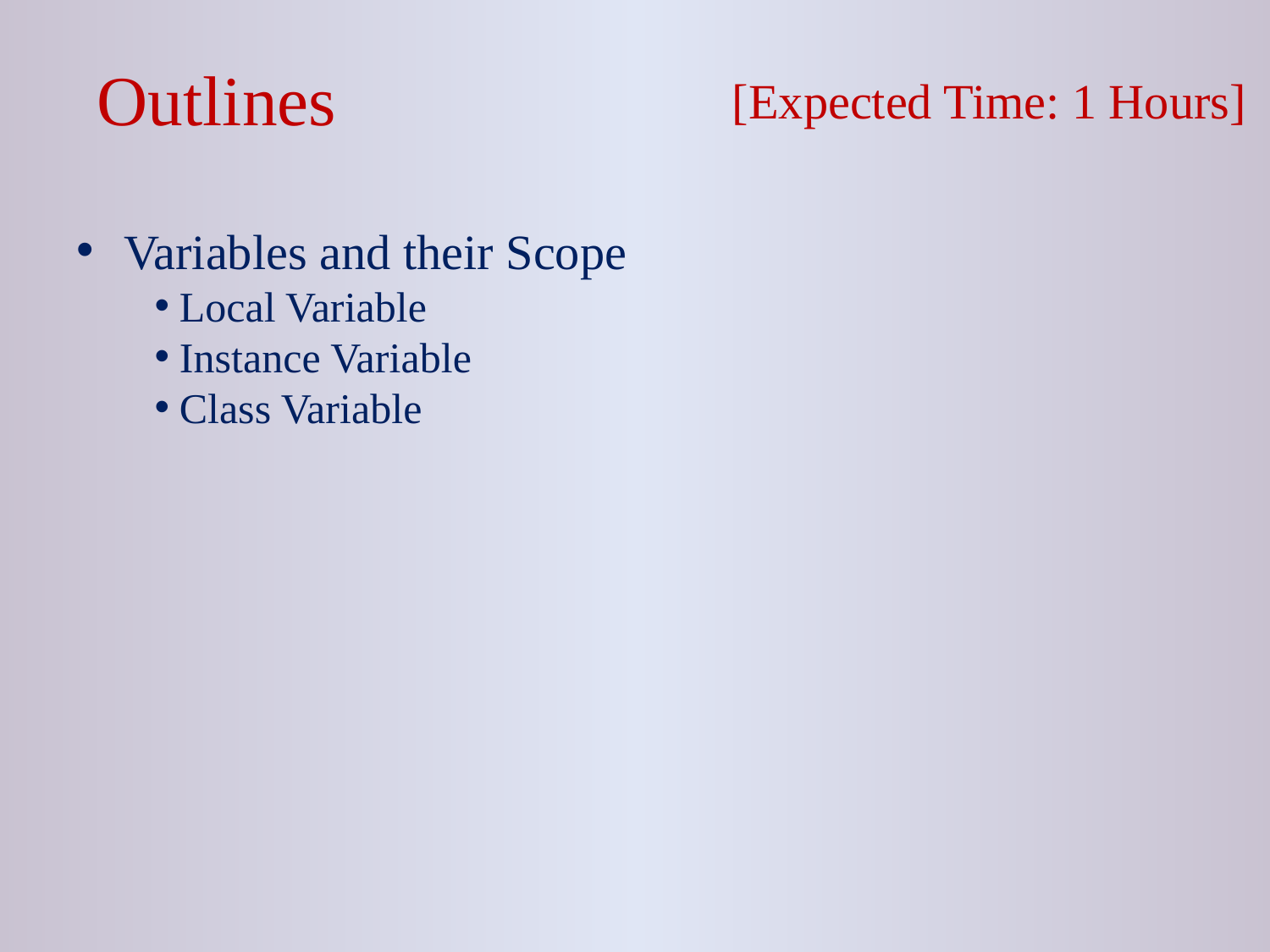

# Outlines
[Expected Time: 1 Hours]

Variables and their Scope
Local Variable
Instance Variable
Class Variable